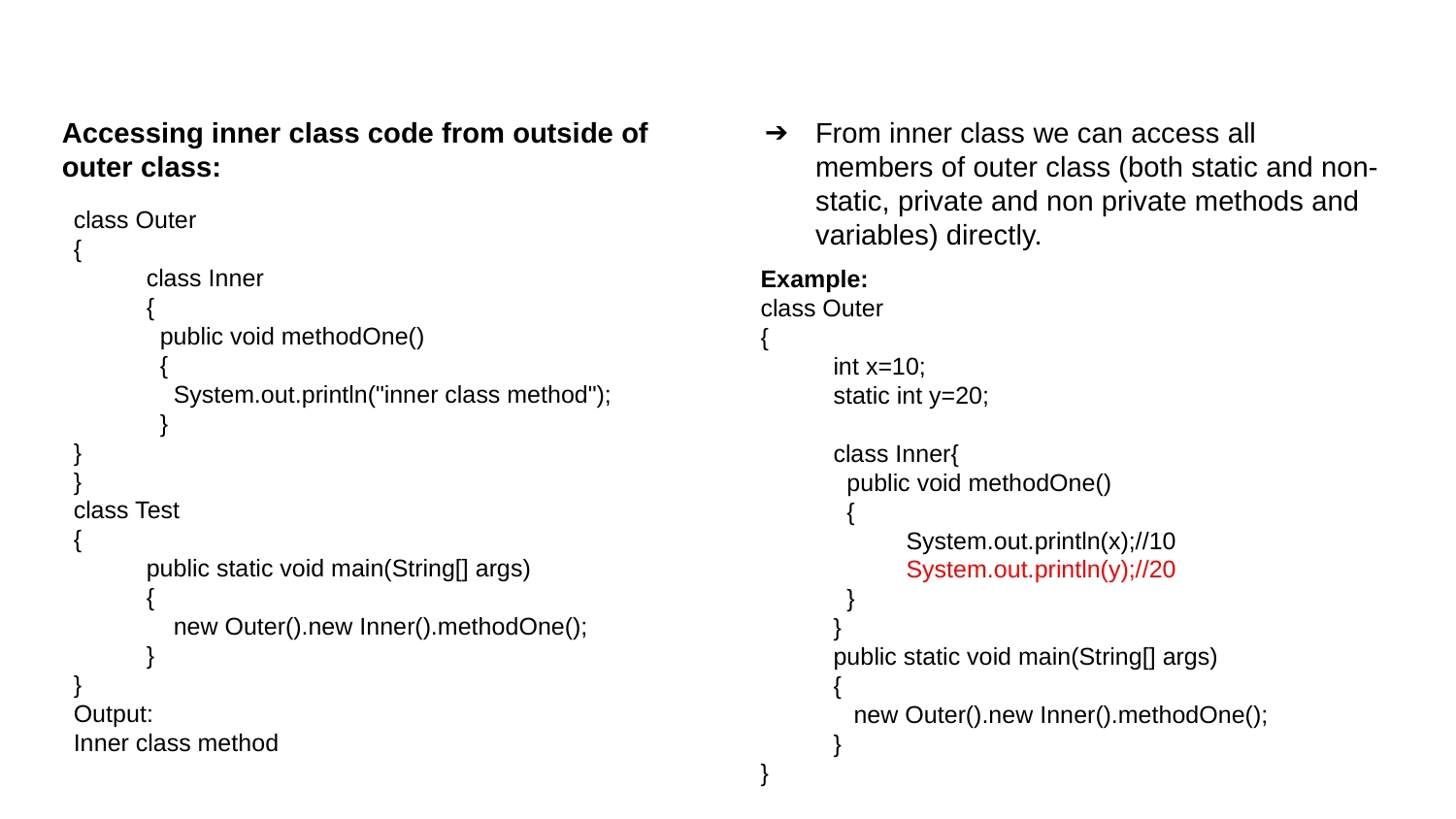

Accessing inner class code from outside of outer class:
From inner class we can access all members of outer class (both static and non-static, private and non private methods and variables) directly.
class Outer
{
class Inner
{
  public void methodOne()
  {
    System.out.println("inner class method");
  }
}
}
class Test
{
public static void main(String[] args)
{
    new Outer().new Inner().methodOne();
}
}
Output:
Inner class method
Example:
class Outer
{
int x=10;
static int y=20;

class Inner{
  public void methodOne()
  {
System.out.println(x);//10
System.out.println(y);//20
  }
}
public static void main(String[] args)
{
   new Outer().new Inner().methodOne();
}
}